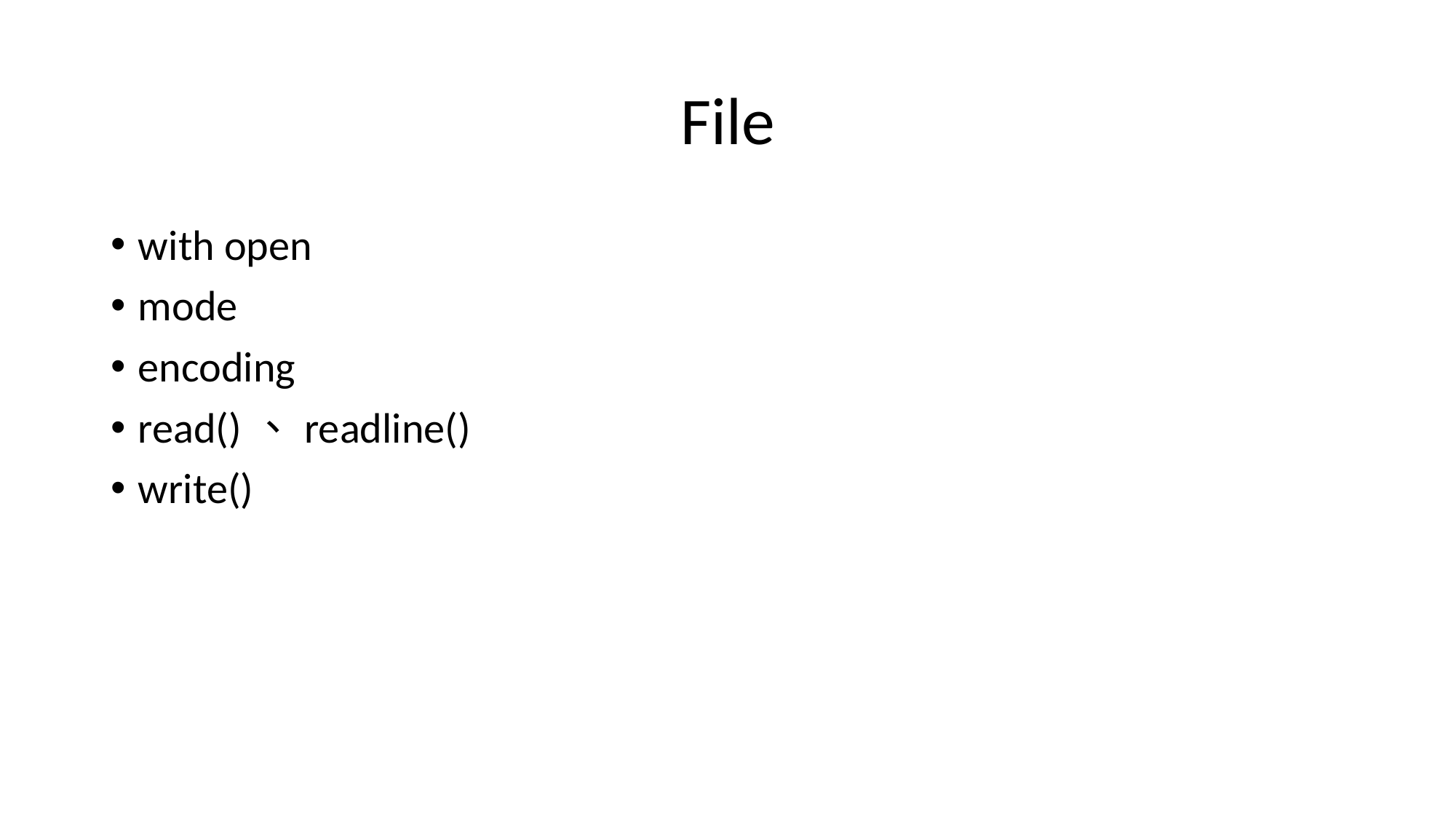

# File
with open
mode
encoding
read()、readline()
write()